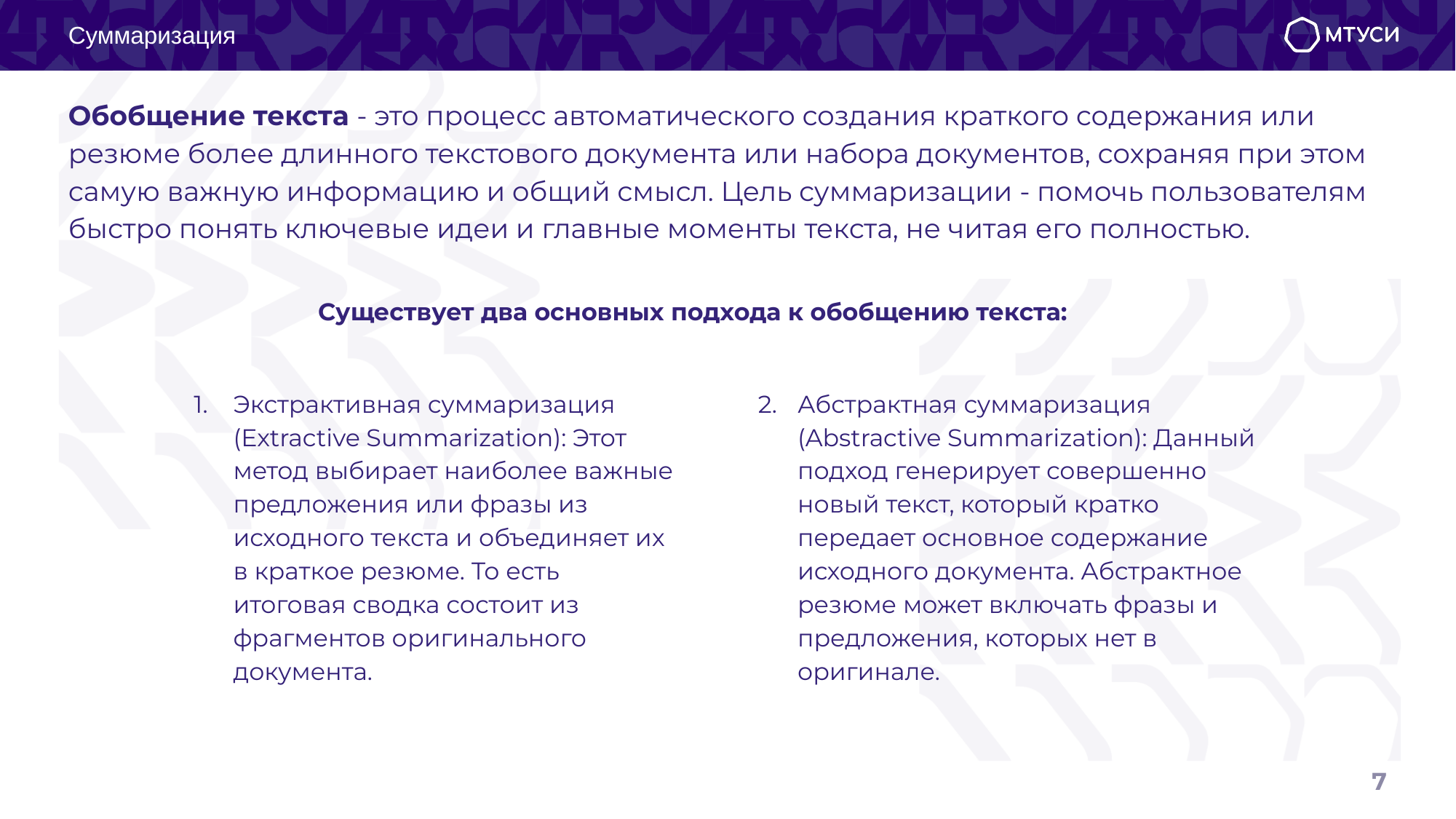

Суммаризация
# Обобщение текста - это процесс автоматического создания краткого содержания или резюме более длинного текстового документа или набора документов, сохраняя при этом самую важную информацию и общий смысл. Цель суммаризации - помочь пользователям быстро понять ключевые идеи и главные моменты текста, не читая его полностью.
Существует два основных подхода к обобщению текста:
Экстрактивная суммаризация (Extractive Summarization): Этот метод выбирает наиболее важные предложения или фразы из исходного текста и объединяет их в краткое резюме. То есть итоговая сводка состоит из фрагментов оригинального документа.
Абстрактная суммаризация (Abstractive Summarization): Данный подход генерирует совершенно новый текст, который кратко передает основное содержание исходного документа. Абстрактное резюме может включать фразы и предложения, которых нет в оригинале.

7